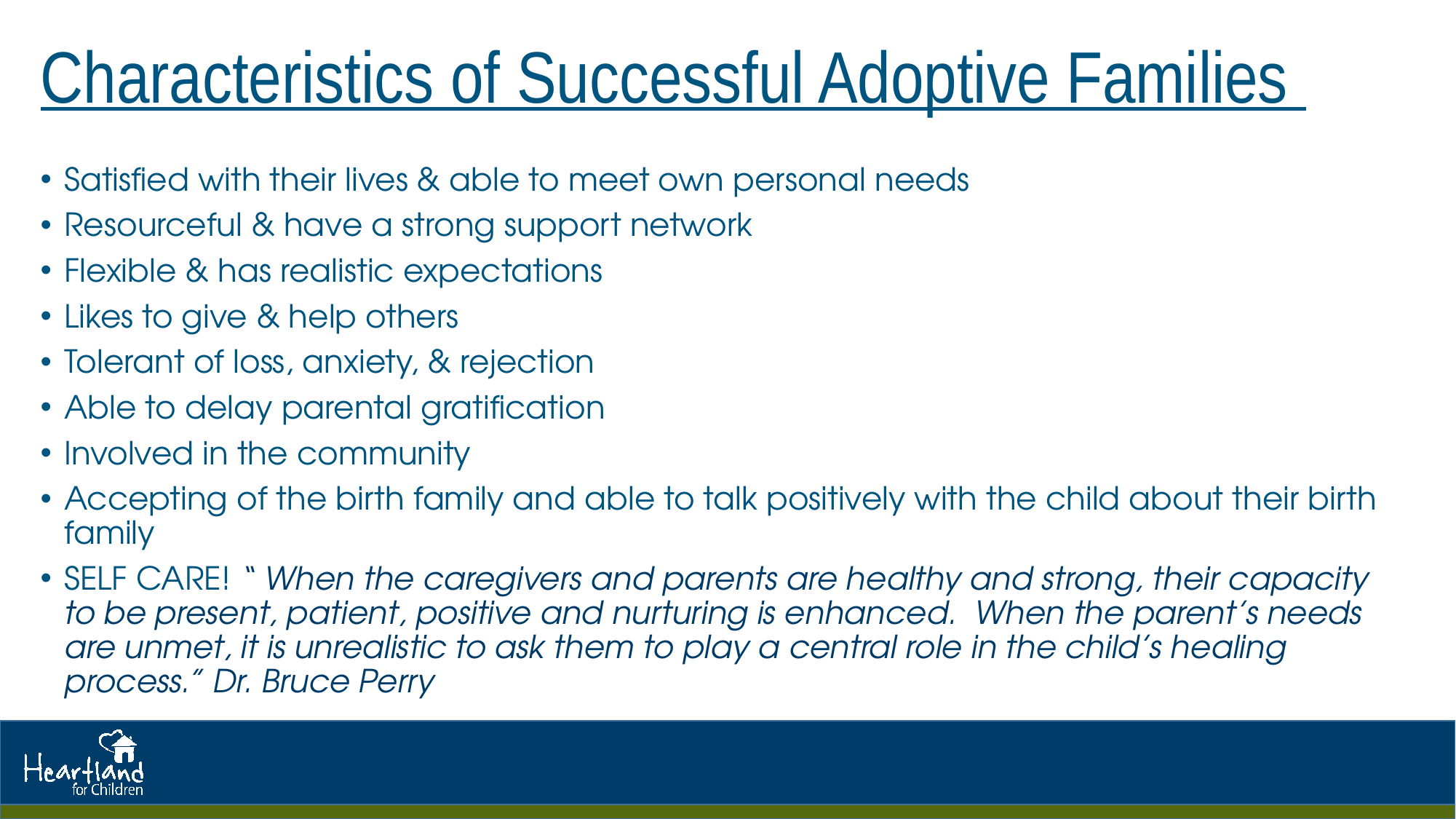

# Characteristics of Successful Adoptive Families
Satisfied with their lives & able to meet own personal needs
Resourceful & have a strong support network
Flexible & has realistic expectations
Likes to give & help others
Tolerant of loss, anxiety, & rejection
Able to delay parental gratification
Involved in the community
Accepting of the birth family and able to talk positively with the child about their birth family
SELF CARE! “ When the caregivers and parents are healthy and strong, their capacity to be present, patient, positive and nurturing is enhanced.  When the parent’s needs are unmet, it is unrealistic to ask them to play a central role in the child’s healing process.” Dr. Bruce Perry